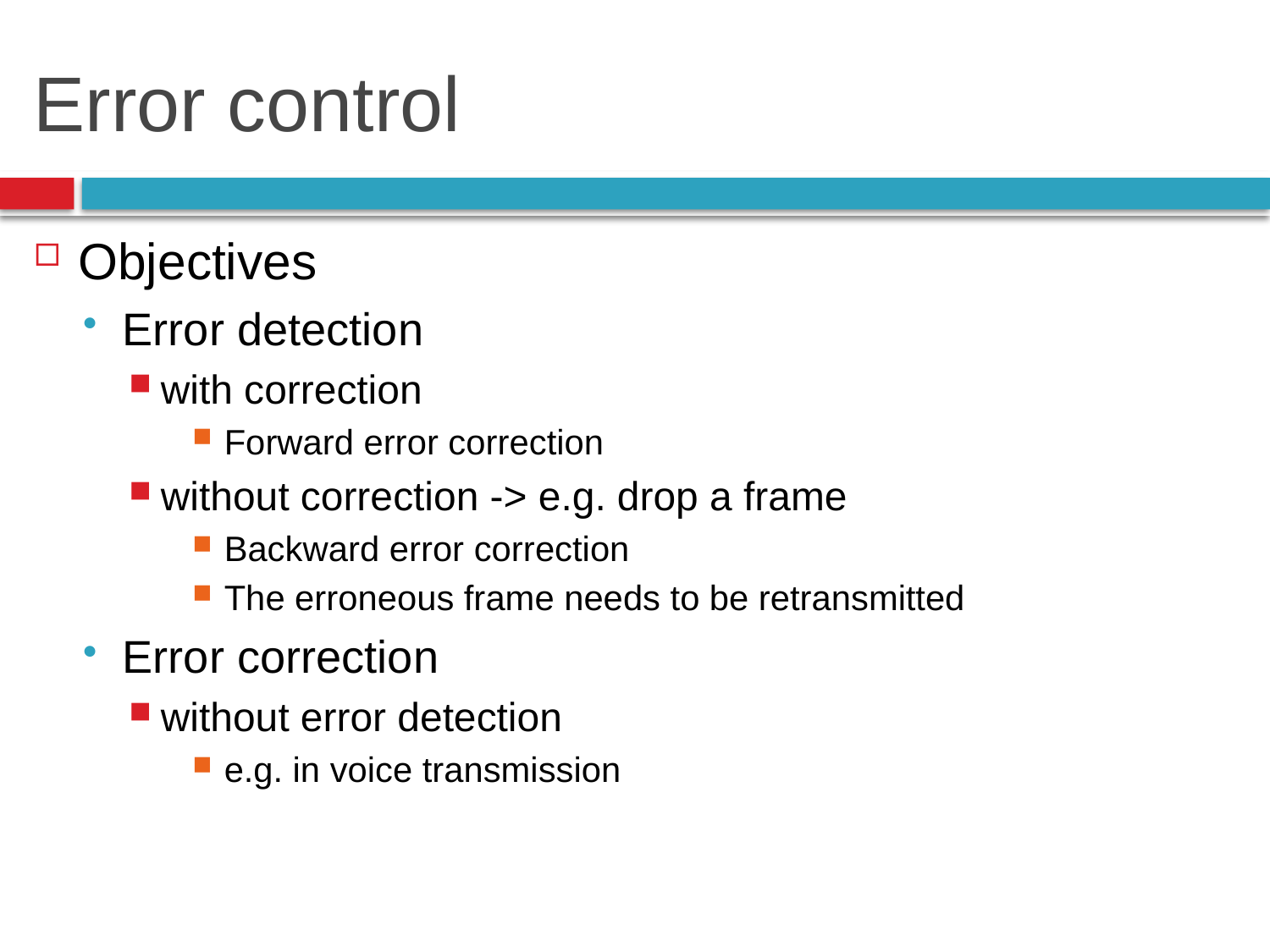

# Error control
Objectives
Error detection
with correction
Forward error correction
without correction -> e.g. drop a frame
Backward error correction
The erroneous frame needs to be retransmitted
Error correction
without error detection
e.g. in voice transmission